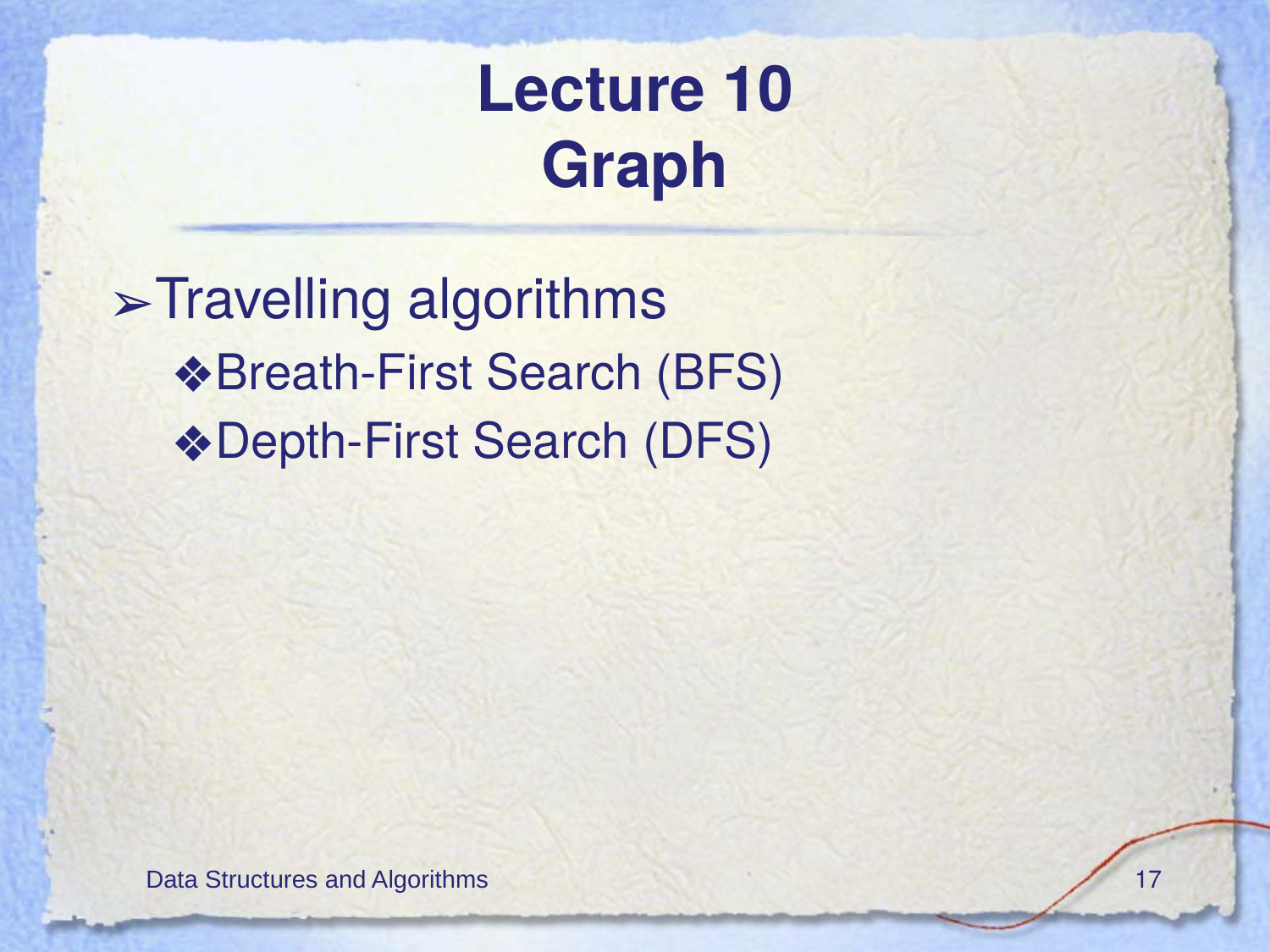

# Lecture 10 Graph
Travelling algorithms
Breath-First Search (BFS)
Depth-First Search (DFS)
Data Structures and Algorithms
17